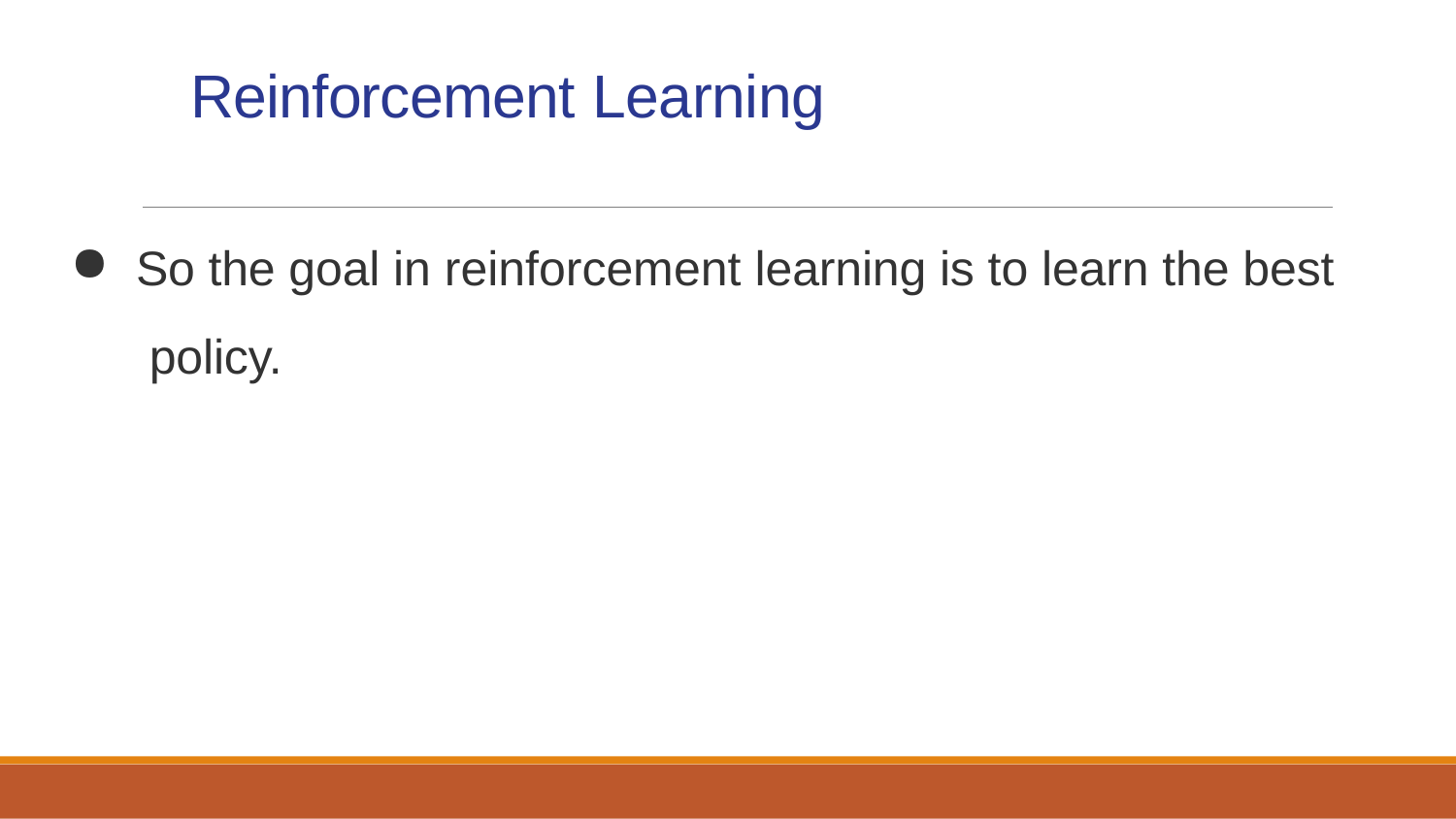

# Reinforcement Learning
So the goal in reinforcement learning is to learn the best  policy.